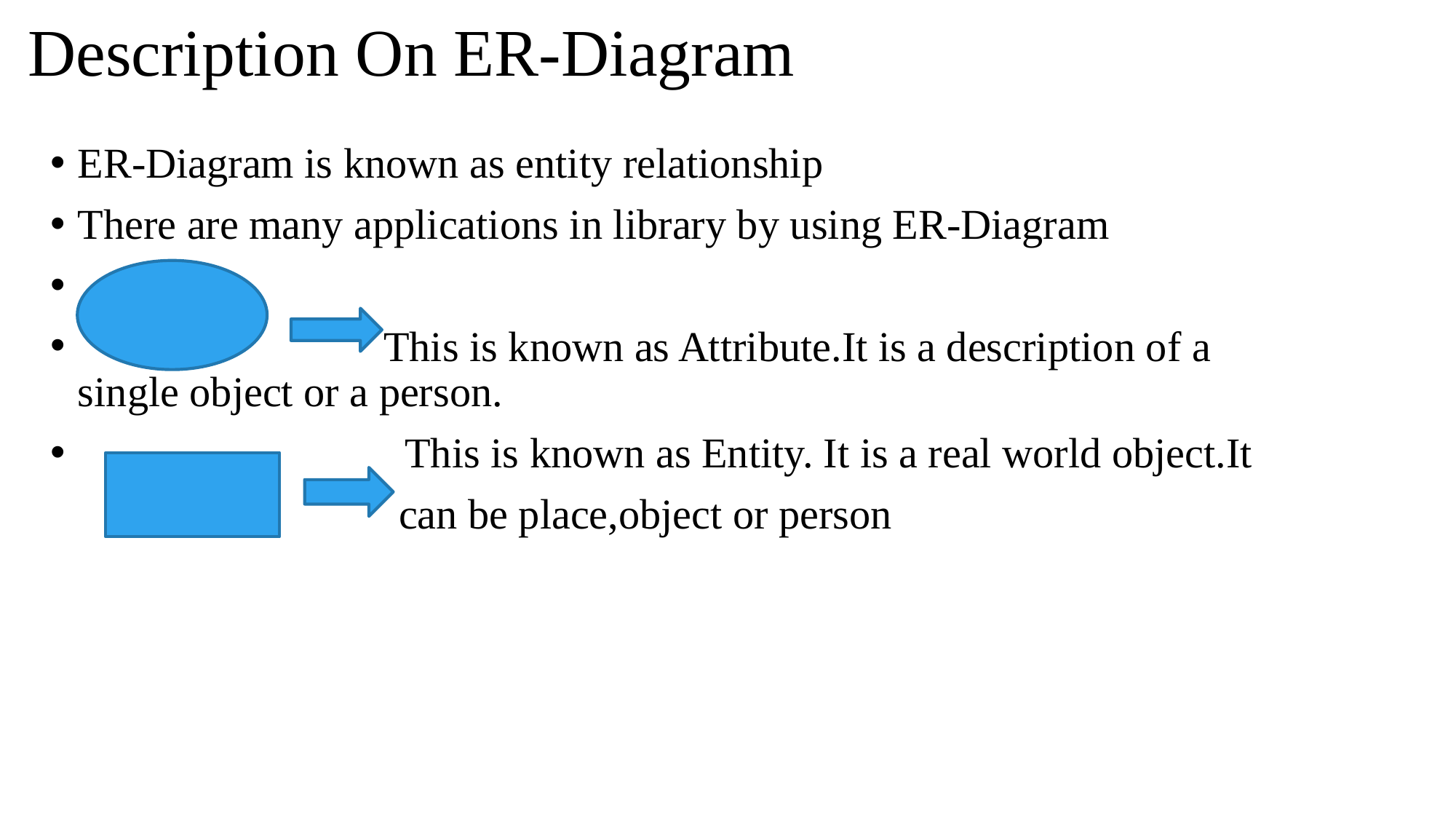

Description On ER-Diagram
ER-Diagram is known as entity relationship
There are many applications in library by using ER-Diagram

                             This is known as Attribute.It is a description of a single object or a person.
                               This is known as Entity. It is a real world object.It
                                 can be place,object or person